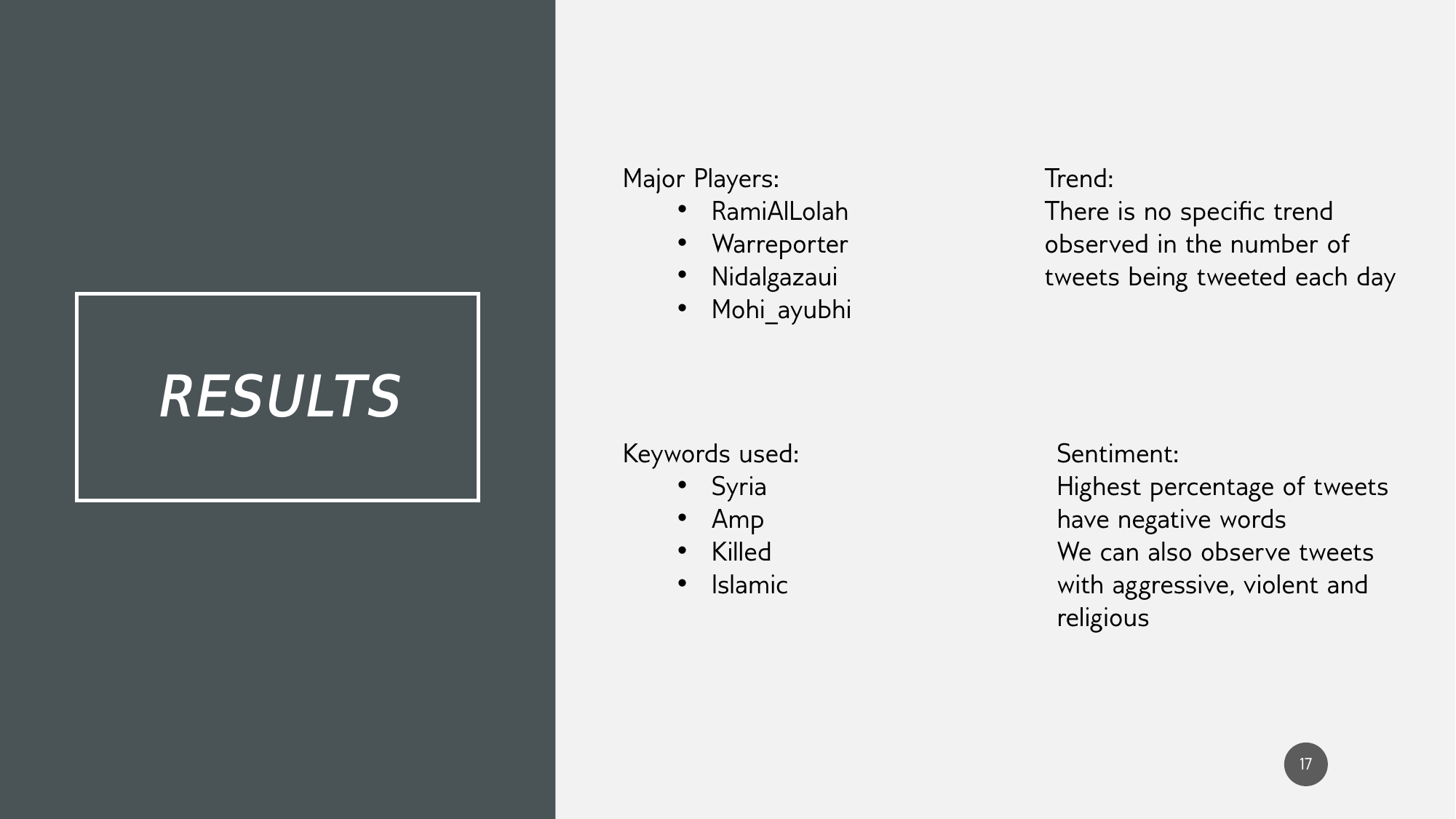

Trend:
There is no specific trend observed in the number of tweets being tweeted each day
Major Players:
RamiAlLolah
Warreporter
Nidalgazaui
Mohi_ayubhi

# Results
Keywords used:
Syria
Amp
Killed
Islamic

Sentiment:
Highest percentage of tweets have negative words
We can also observe tweets with aggressive, violent and religious
17